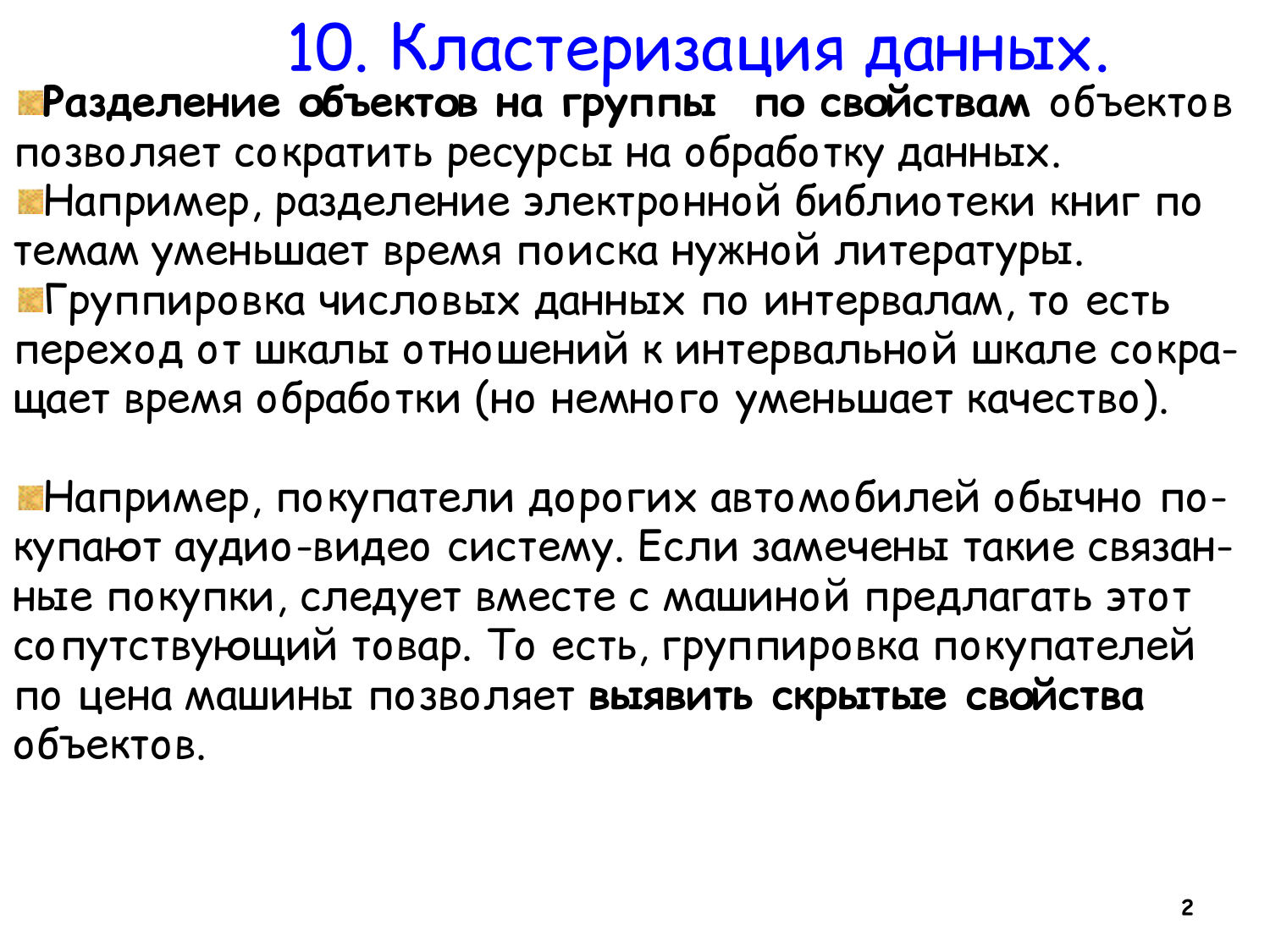

10. Кластеризация данных.
Разделение объектов на группы  по свойствам объектов позволяет сократить ресурсы на обработку данных.
Например, разделение электронной библиотеки книг по темам уменьшает время поиска нужной литературы.
Группировка числовых данных по интервалам, то есть переход от шкалы отношений к интервальной шкале сокра-щает время обработки (но немного уменьшает качество).

Например, покупатели дорогих автомобилей обычно по-купают аудио-видео систему. Если замечены такие связан-ные покупки, следует вместе с машиной предлагать этот сопутствующий товар. То есть, группировка покупателей по цена машины позволяет выявить скрытые свойства объектов.
2